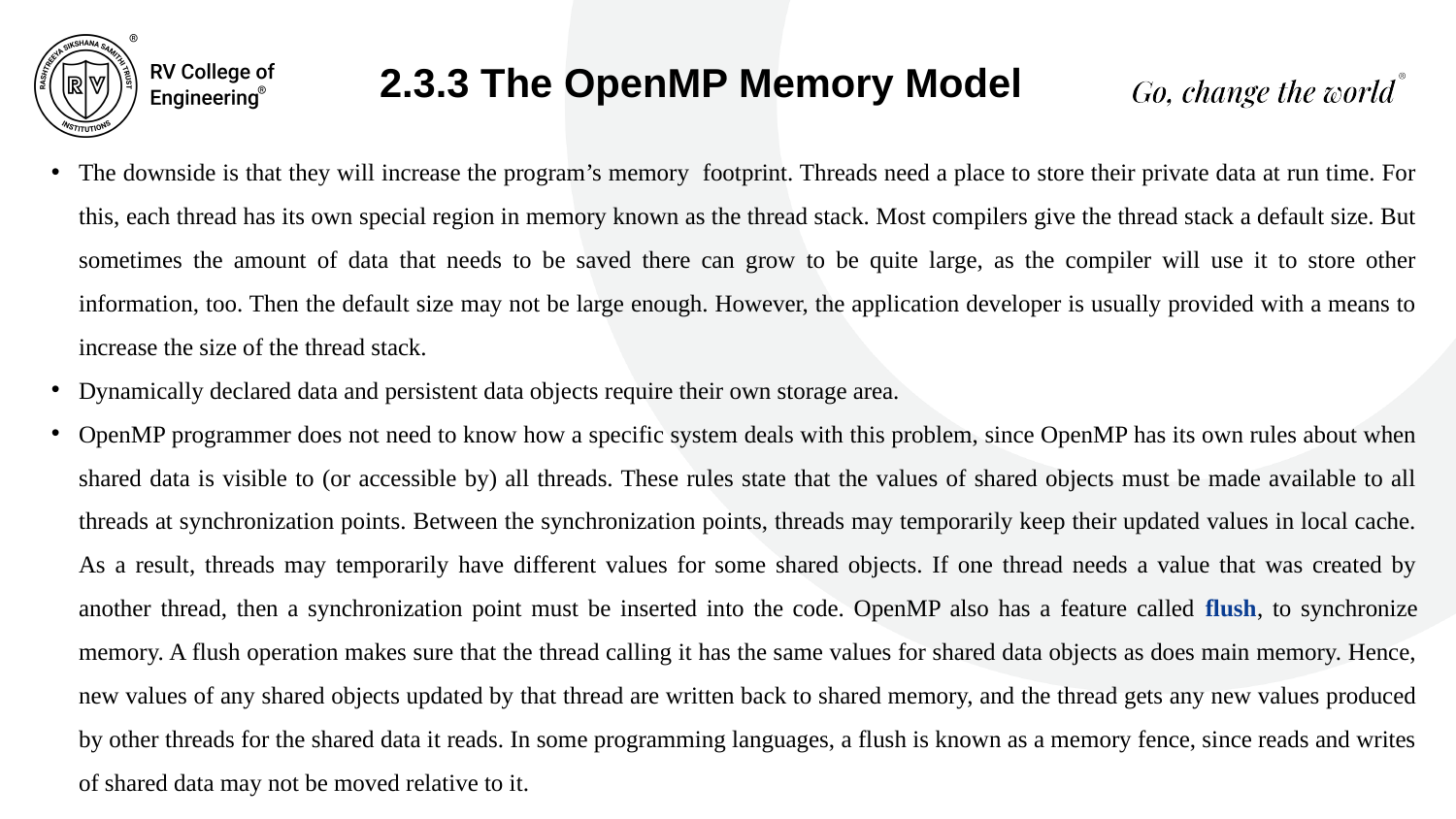

2.3.3 The OpenMP Memory Model
The downside is that they will increase the program’s memory  footprint. Threads need a place to store their private data at run time. For this, each thread has its own special region in memory known as the thread stack. Most compilers give the thread stack a default size. But sometimes the amount of data that needs to be saved there can grow to be quite large, as the compiler will use it to store other information, too. Then the default size may not be large enough. However, the application developer is usually provided with a means to increase the size of the thread stack.
Dynamically declared data and persistent data objects require their own storage area.
OpenMP programmer does not need to know how a specific system deals with this problem, since OpenMP has its own rules about when shared data is visible to (or accessible by) all threads. These rules state that the values of shared objects must be made available to all threads at synchronization points. Between the synchronization points, threads may temporarily keep their updated values in local cache. As a result, threads may temporarily have different values for some shared objects. If one thread needs a value that was created by another thread, then a synchronization point must be inserted into the code. OpenMP also has a feature called flush, to synchronize memory. A flush operation makes sure that the thread calling it has the same values for shared data objects as does main memory. Hence, new values of any shared objects updated by that thread are written back to shared memory, and the thread gets any new values produced by other threads for the shared data it reads. In some programming languages, a flush is known as a memory fence, since reads and writes of shared data may not be moved relative to it.